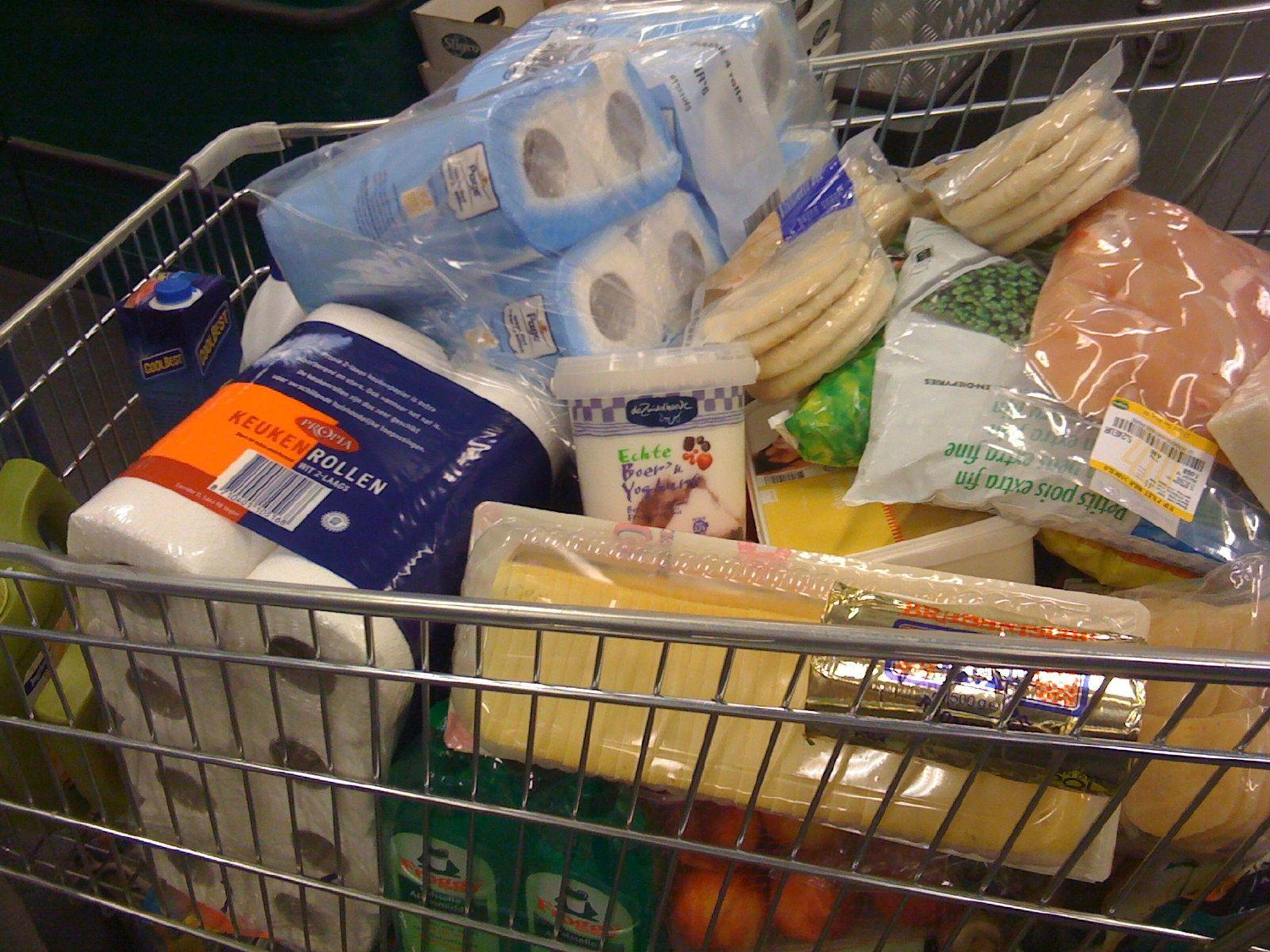

# [Image for someone buying a lot of things]